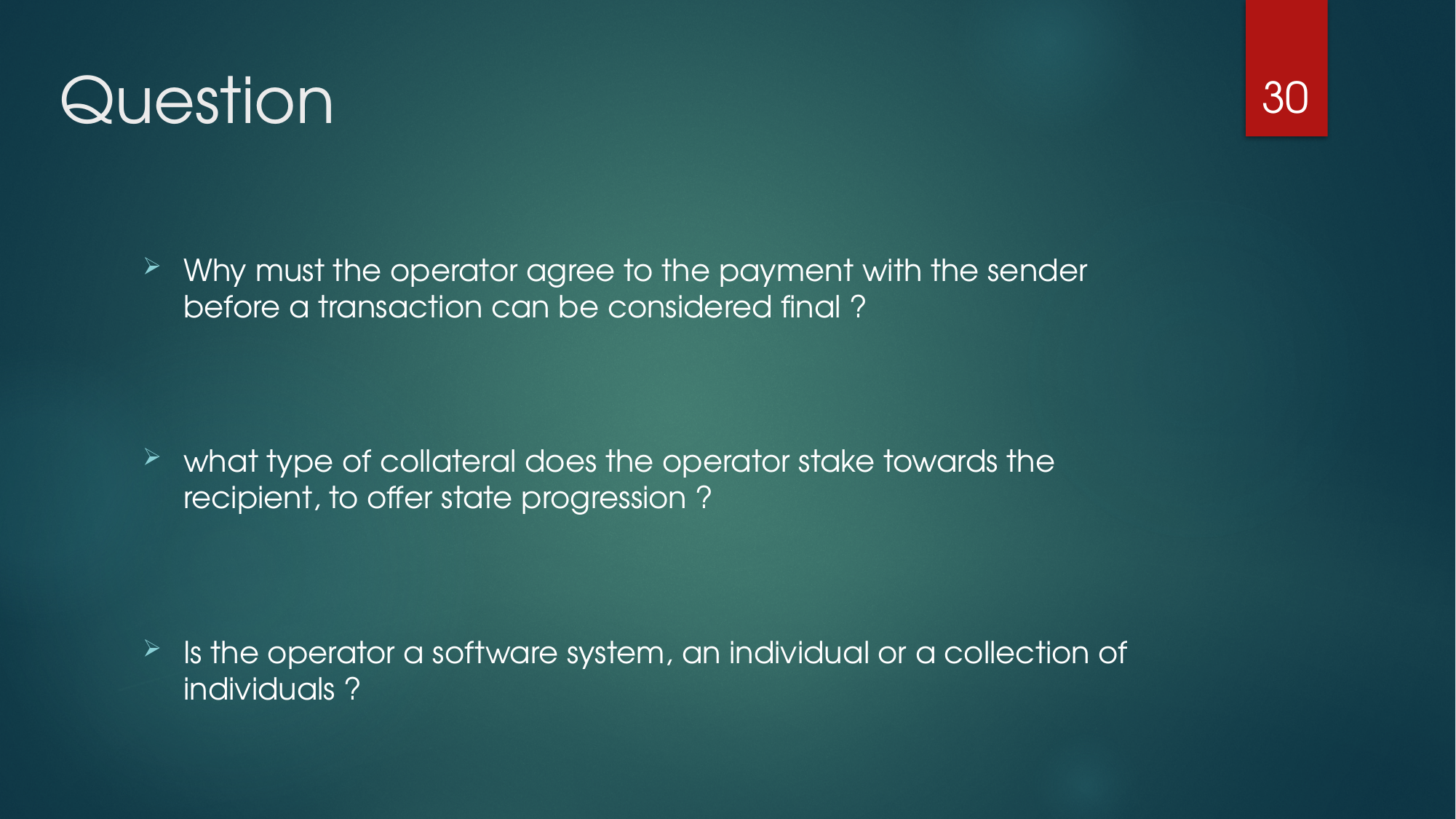

30
# Question
Why must the operator agree to the payment with the sender before a transaction can be considered final ?

what type of collateral does the operator stake towards the recipient, to offer state progression ?

Is the operator a software system, an individual or a collection of individuals ?